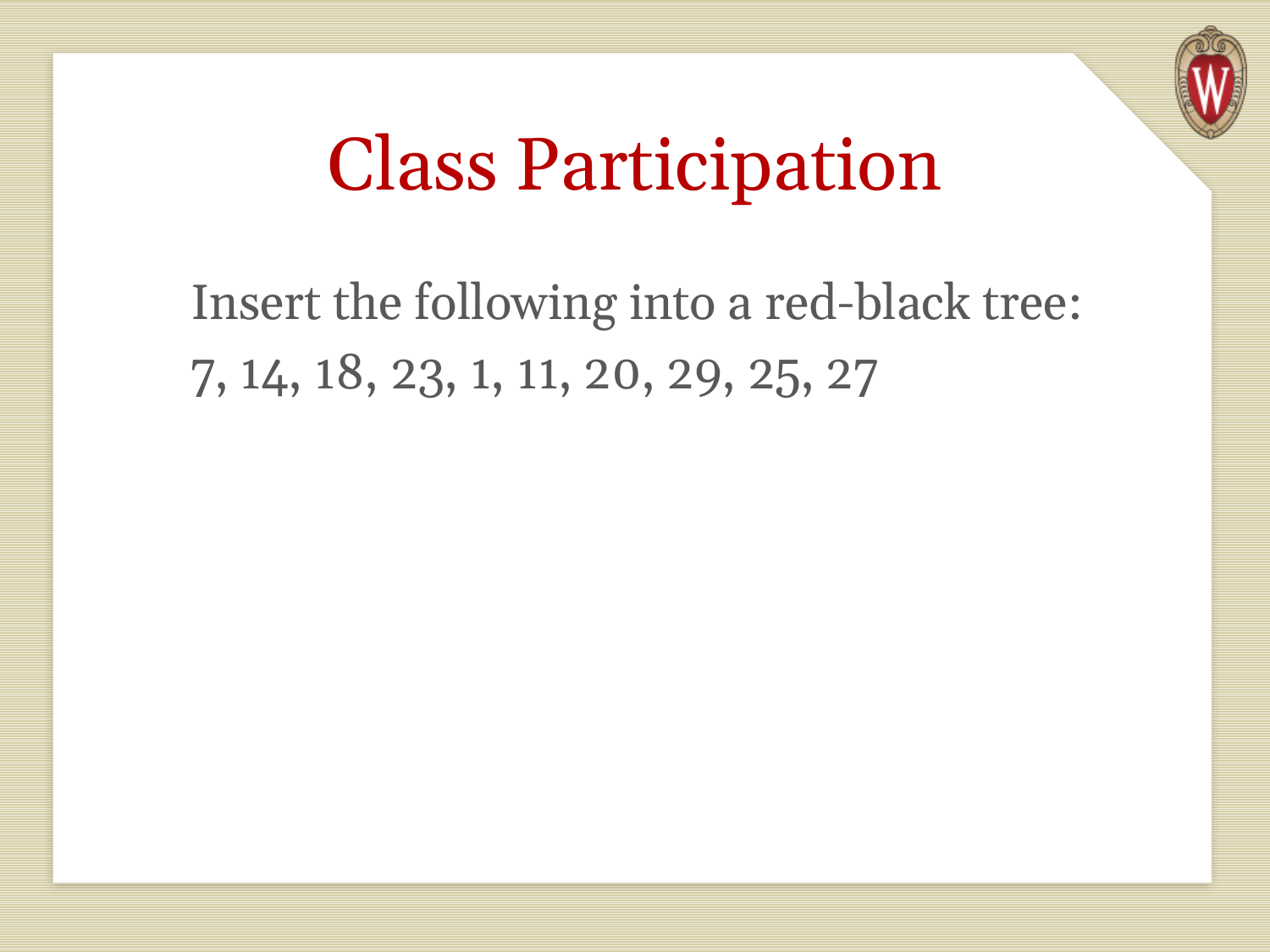

# Class Participation
Insert the following into a red-black tree:
7, 14, 18, 23, 1, 11, 20, 29, 25, 27